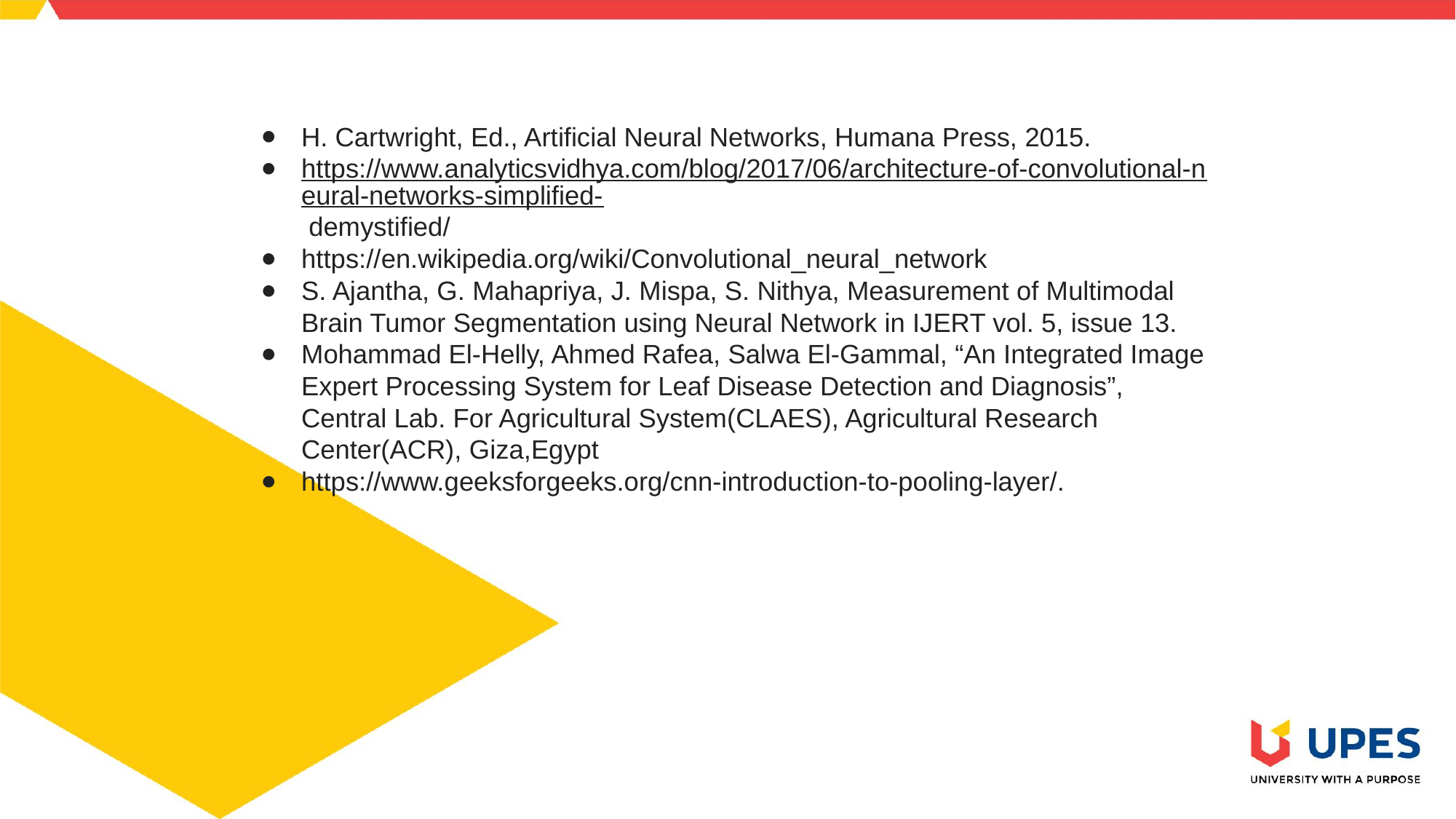

H. Cartwright, Ed., Artificial Neural Networks, Humana Press, 2015.
https://www.analyticsvidhya.com/blog/2017/06/architecture-of-convolutional-neural-networks-simplified- demystified/
https://en.wikipedia.org/wiki/Convolutional_neural_network
S. Ajantha, G. Mahapriya, J. Mispa, S. Nithya, Measurement of Multimodal Brain Tumor Segmentation using Neural Network in IJERT vol. 5, issue 13.
Mohammad El-Helly, Ahmed Rafea, Salwa El-Gammal, “An Integrated Image Expert Processing System for Leaf Disease Detection and Diagnosis”, Central Lab. For Agricultural System(CLAES), Agricultural Research Center(ACR), Giza,Egypt
https://www.geeksforgeeks.org/cnn-introduction-to-pooling-layer/.